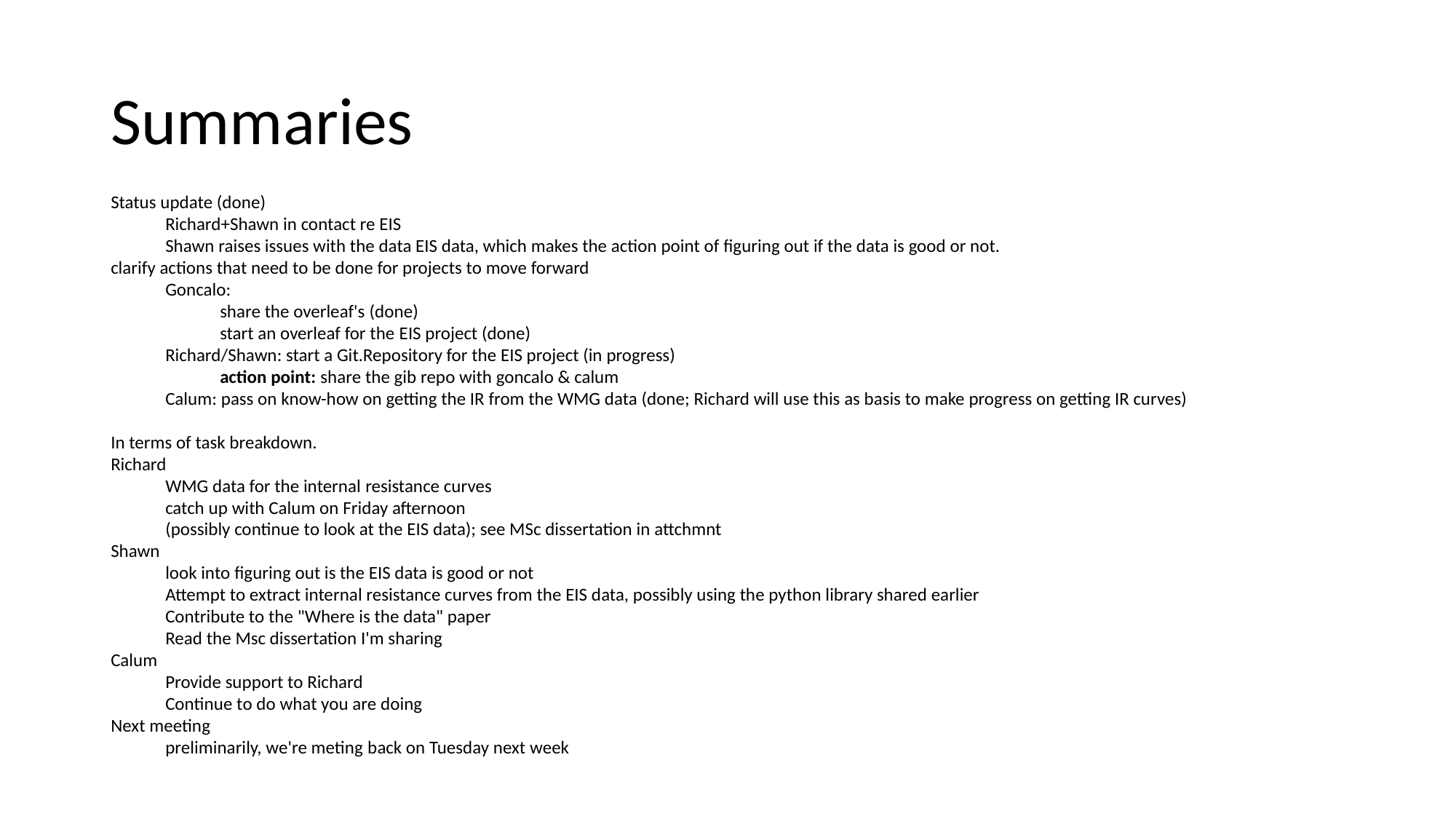

# Summaries
Status update (done)
Richard+Shawn in contact re EIS
Shawn raises issues with the data EIS data, which makes the action point of figuring out if the data is good or not.
clarify actions that need to be done for projects to move forward
Goncalo:
share the overleaf's (done)
start an overleaf for the EIS project (done)
Richard/Shawn: start a Git.Repository for the EIS project (in progress)
action point: share the gib repo with goncalo & calum
Calum: pass on know-how on getting the IR from the WMG data (done; Richard will use this as basis to make progress on getting IR curves)

In terms of task breakdown.
Richard
WMG data for the internal resistance curves
catch up with Calum on Friday afternoon
(possibly continue to look at the EIS data); see MSc dissertation in attchmnt
Shawn
look into figuring out is the EIS data is good or not
Attempt to extract internal resistance curves from the EIS data, possibly using the python library shared earlier
Contribute to the "Where is the data" paper
Read the Msc dissertation I'm sharing
Calum
Provide support to Richard
Continue to do what you are doing
Next meeting
preliminarily, we're meting back on Tuesday next week